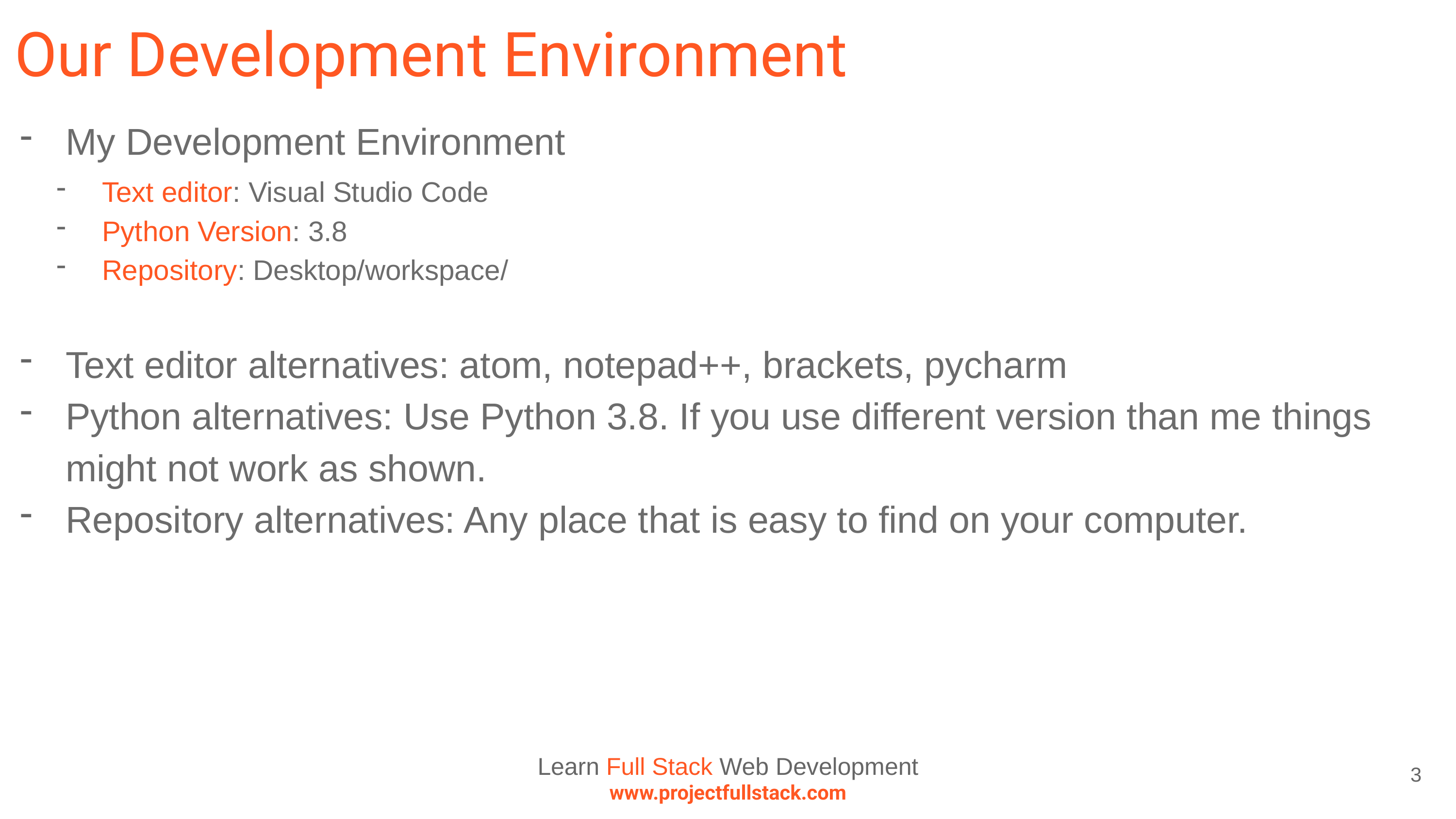

# Our Development Environment
My Development Environment
Text editor: Visual Studio Code
Python Version: 3.8
Repository: Desktop/workspace/

Text editor alternatives: atom, notepad++, brackets, pycharm
Python alternatives: Use Python 3.8. If you use different version than me things might not work as shown.
Repository alternatives: Any place that is easy to find on your computer.
Learn Full Stack Web Development
www.projectfullstack.com
3